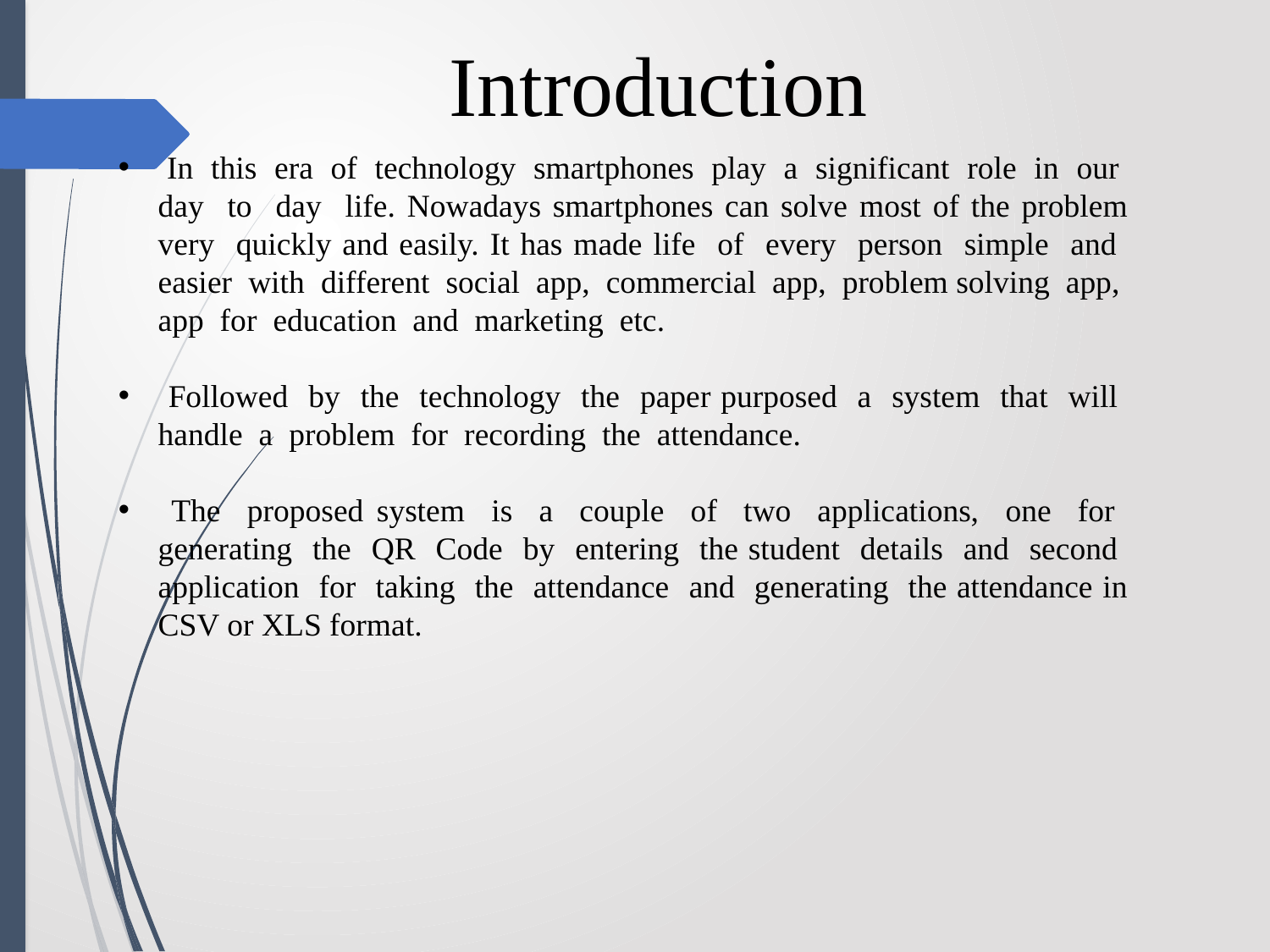

Introduction
 In  this  era  of  technology  smartphones  play  a  significant  role  in  our  day  to  day  life. Nowadays smartphones can solve most of the problem very  quickly and easily. It has made life  of  every  person  simple  and  easier  with  different  social  app,  commercial  app,  problem solving  app,  app  for  education  and  marketing  etc.

 Followed  by  the  technology  the  paper purposed  a  system  that  will  handle  a  problem  for  recording  the  attendance.

 The  proposed system  is  a  couple  of  two  applications,  one  for  generating  the  QR  Code  by  entering  the student  details  and  second  application  for  taking  the  attendance  and  generating  the attendance in CSV or XLS format.